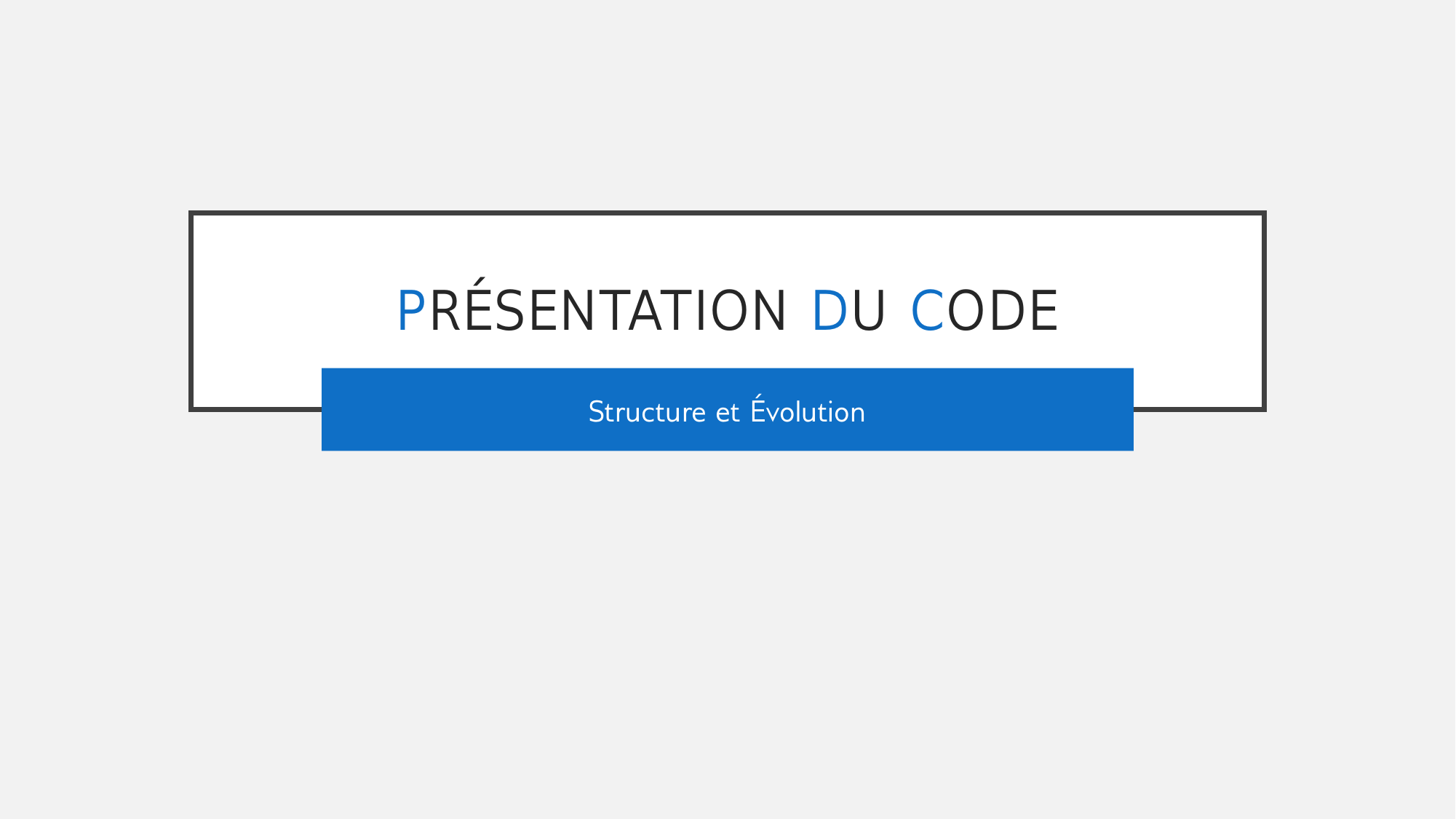

# Présentation du code
Structure et Évolution